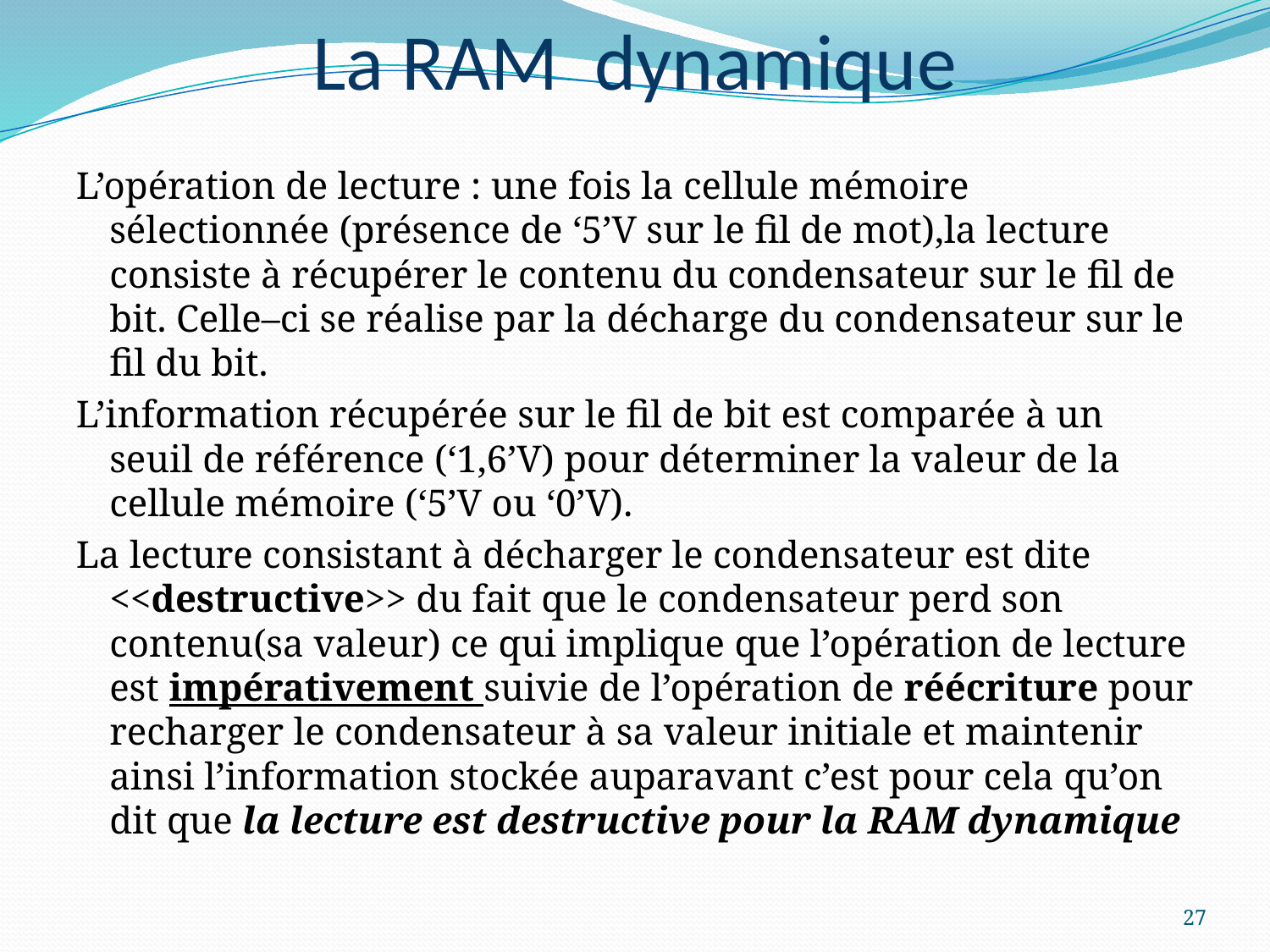

# La RAM  dynamique
L’opération de lecture : une fois la cellule mémoire sélectionnée (présence de ‘5’V sur le fil de mot),la lecture consiste à récupérer le contenu du condensateur sur le fil de bit. Celle–ci se réalise par la décharge du condensateur sur le fil du bit.
L’information récupérée sur le fil de bit est comparée à un seuil de référence (‘1,6’V) pour déterminer la valeur de la cellule mémoire (‘5’V ou ‘0’V).
La lecture consistant à décharger le condensateur est dite <<destructive>> du fait que le condensateur perd son contenu(sa valeur) ce qui implique que l’opération de lecture est impérativement suivie de l’opération de réécriture pour recharger le condensateur à sa valeur initiale et maintenir ainsi l’information stockée auparavant c’est pour cela qu’on dit que la lecture est destructive pour la RAM dynamique

27